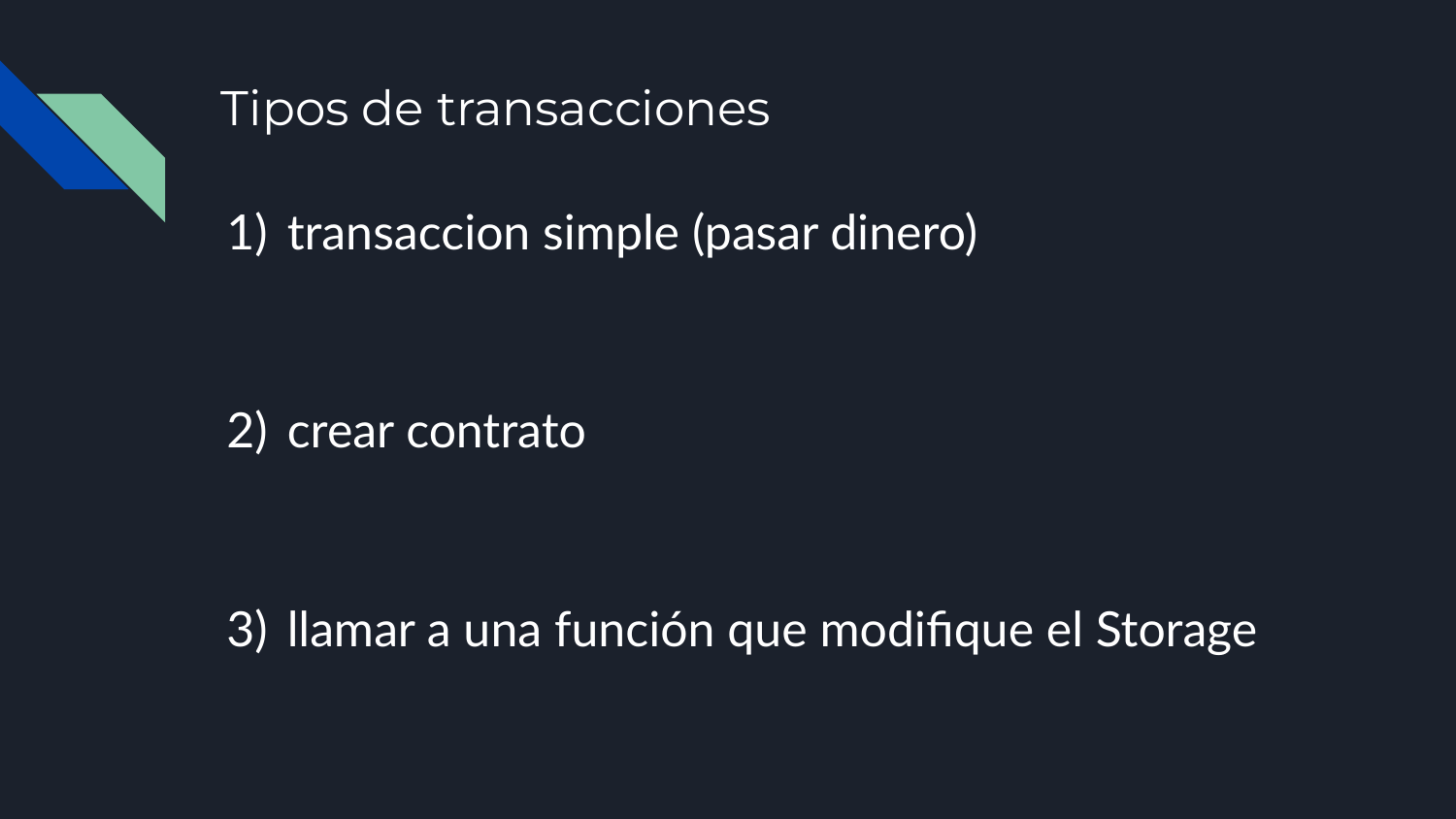

# Tipos de transacciones
transaccion simple (pasar dinero)

crear contrato

llamar a una función que modifique el Storage